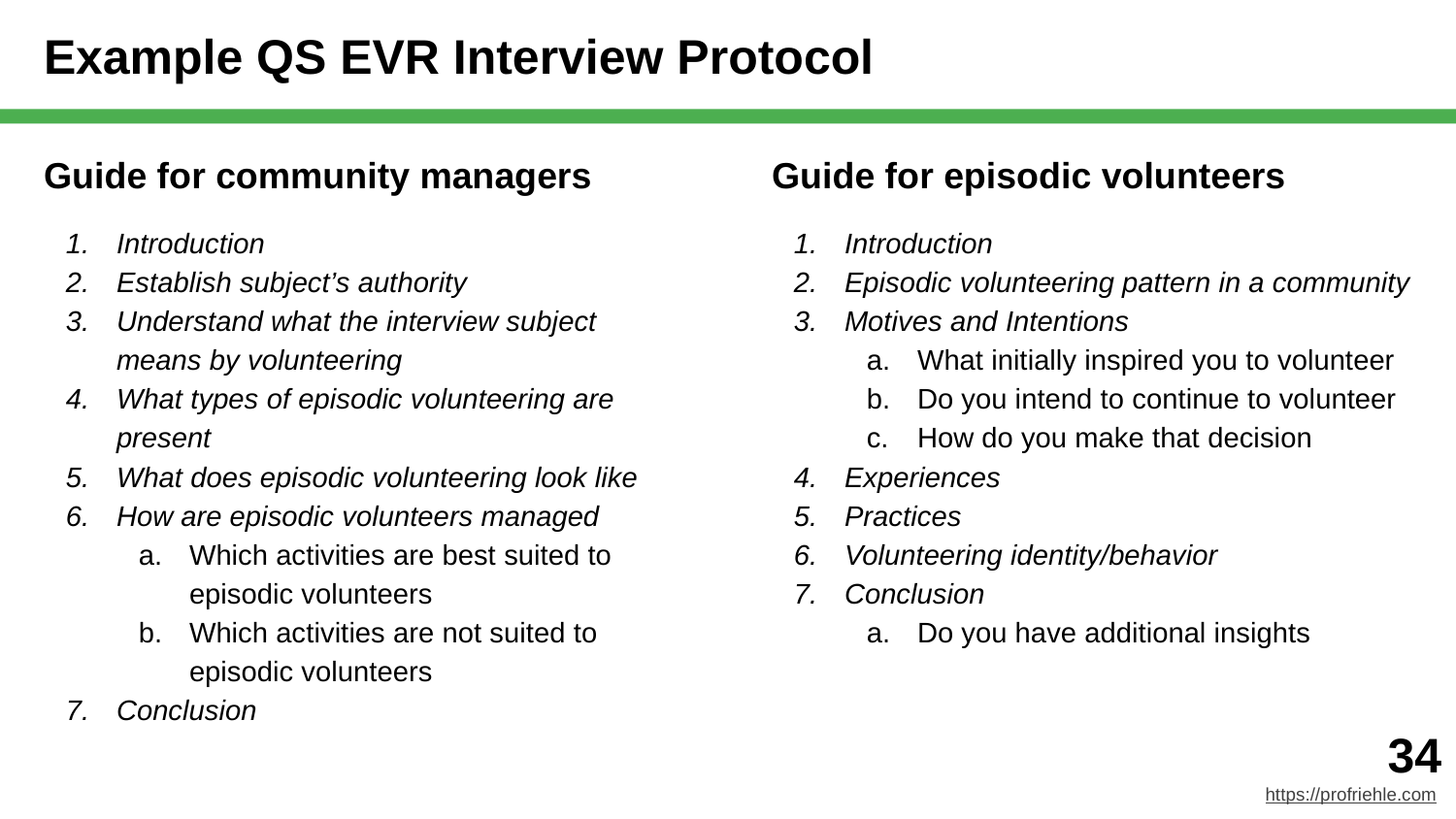

# Example QS EVR Interview Protocol
Guide for community managers
Introduction
Establish subject’s authority
Understand what the interview subject means by volunteering
What types of episodic volunteering are present
What does episodic volunteering look like
How are episodic volunteers managed
Which activities are best suited to episodic volunteers
Which activities are not suited to episodic volunteers
Conclusion

Guide for episodic volunteers
Introduction
Episodic volunteering pattern in a community
Motives and Intentions
What initially inspired you to volunteer
Do you intend to continue to volunteer
How do you make that decision
Experiences
Practices
Volunteering identity/behavior
Conclusion
Do you have additional insights
34
https://profriehle.com